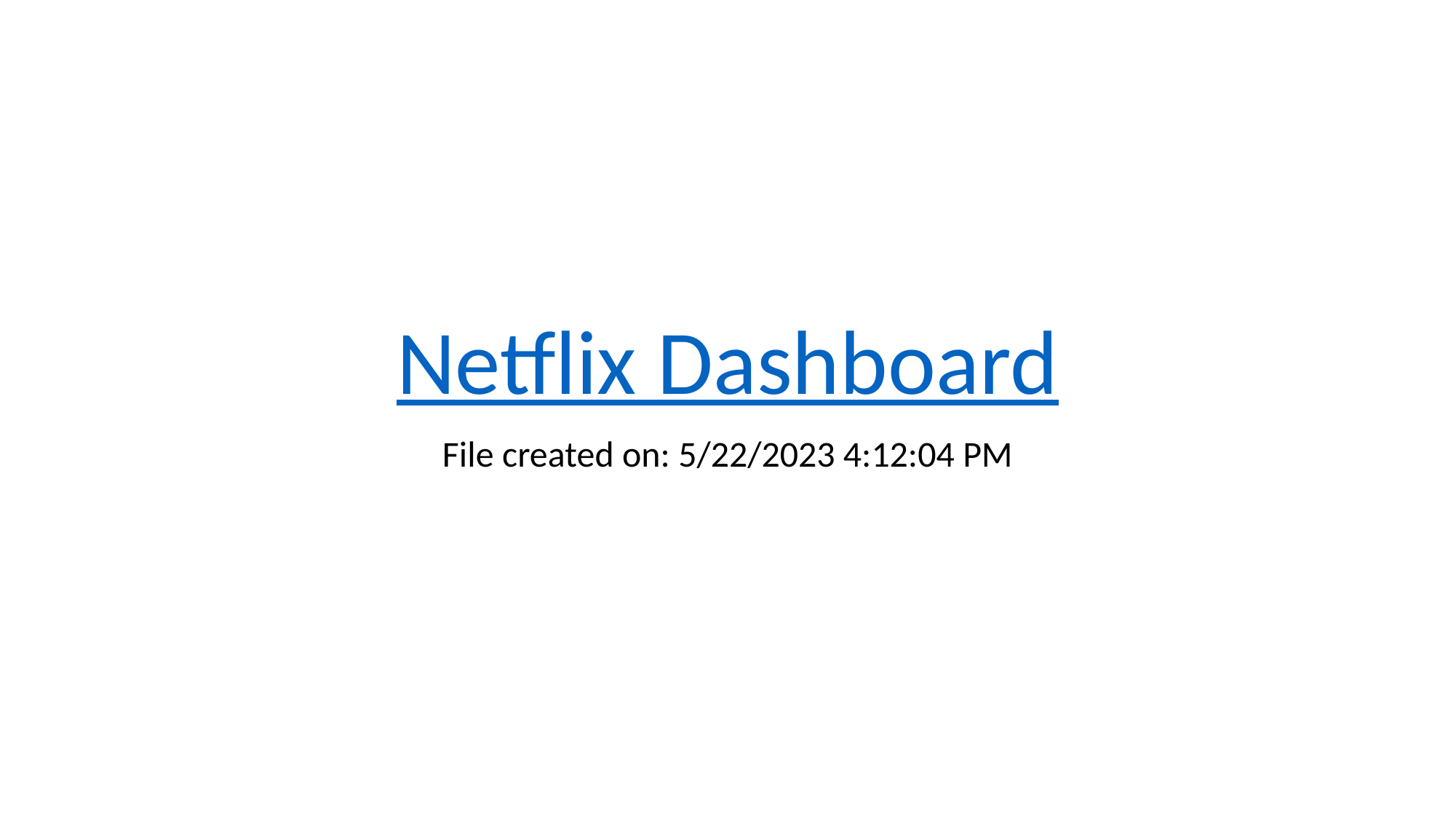

# Netflix Dashboard
File created on: 5/22/2023 4:12:04 PM